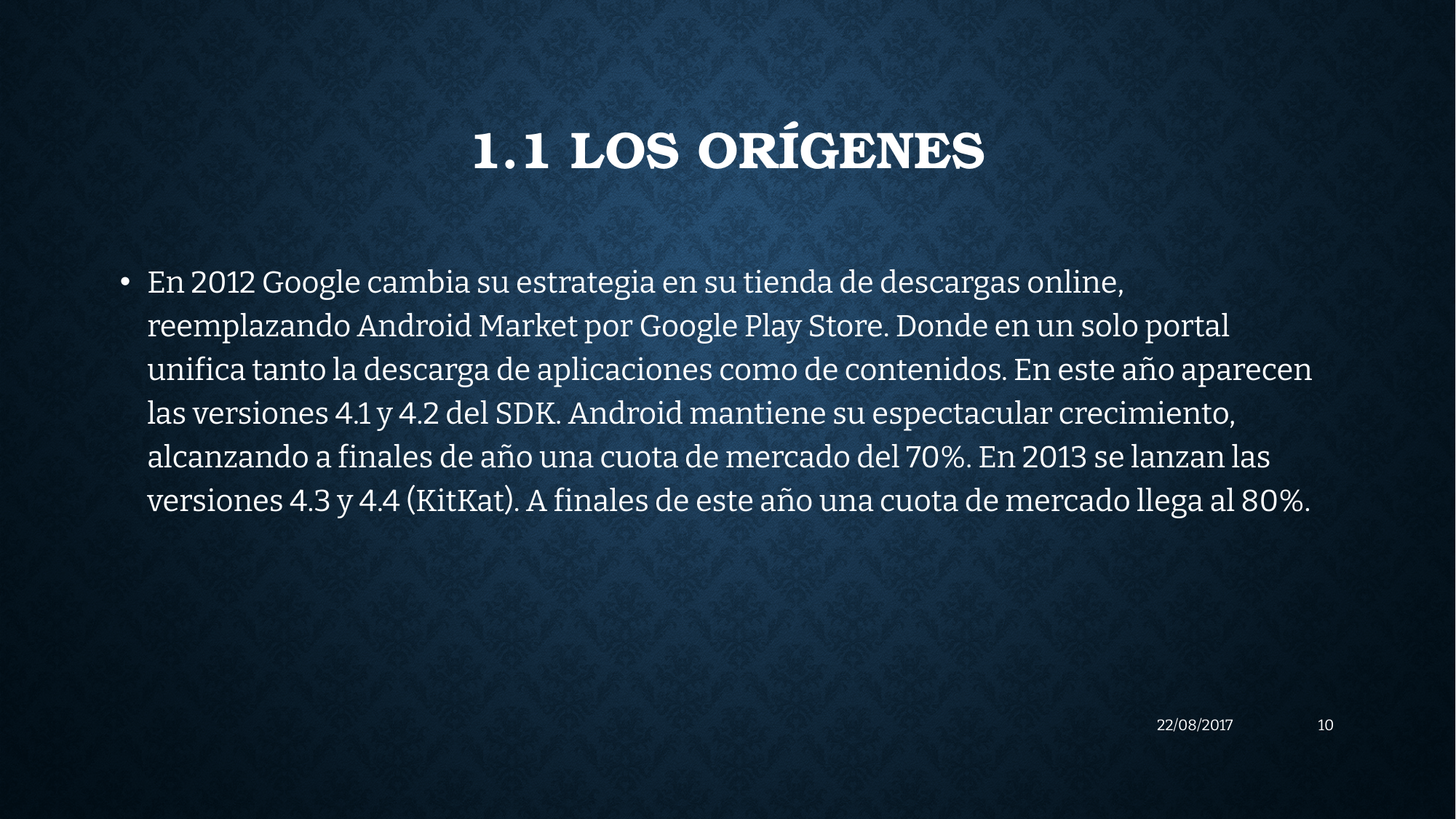

# 1.1 Los orígenes
En 2012 Google cambia su estrategia en su tienda de descargas online, reemplazando Android Market por Google Play Store. Donde en un solo portal unifica tanto la descarga de aplicaciones como de contenidos. En este año aparecen las versiones 4.1 y 4.2 del SDK. Android mantiene su espectacular crecimiento, alcanzando a finales de año una cuota de mercado del 70%. En 2013 se lanzan las versiones 4.3 y 4.4 (KitKat). A finales de este año una cuota de mercado llega al 80%.

22/08/2017
10